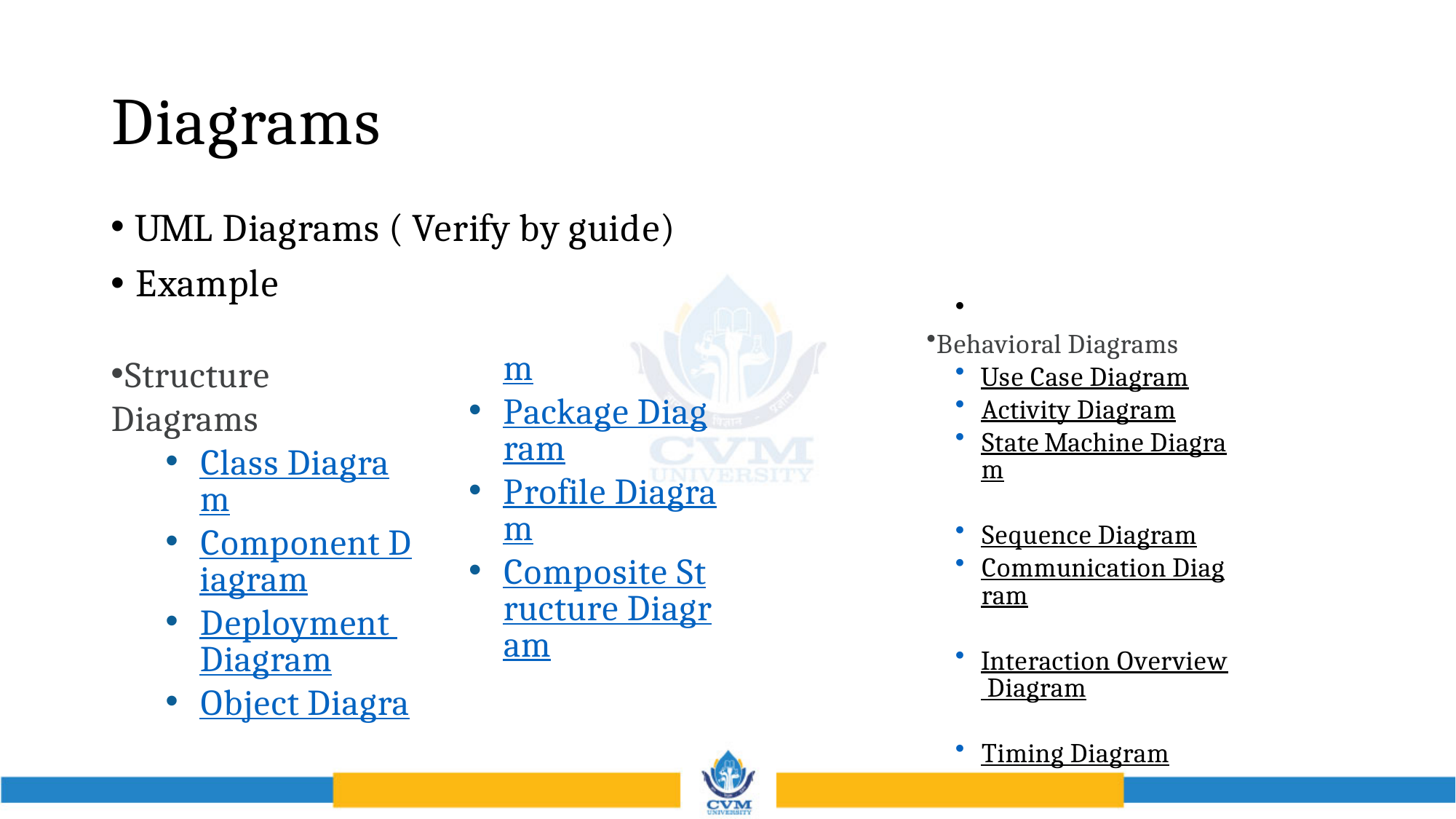

# Diagrams
UML Diagrams ( Verify by guide)
Example

​
Behavioral Diagrams​
Use Case Diagram​
Activity Diagram​
State Machine Diagram​
Sequence Diagram​
Communication Diagram​
Interaction Overview Diagram​
Timing Diagram​
Structure Diagrams
Class Diagram
Component Diagram
Deployment Diagram
Object Diagram
Package Diagram
Profile Diagram
Composite Structure Diagram